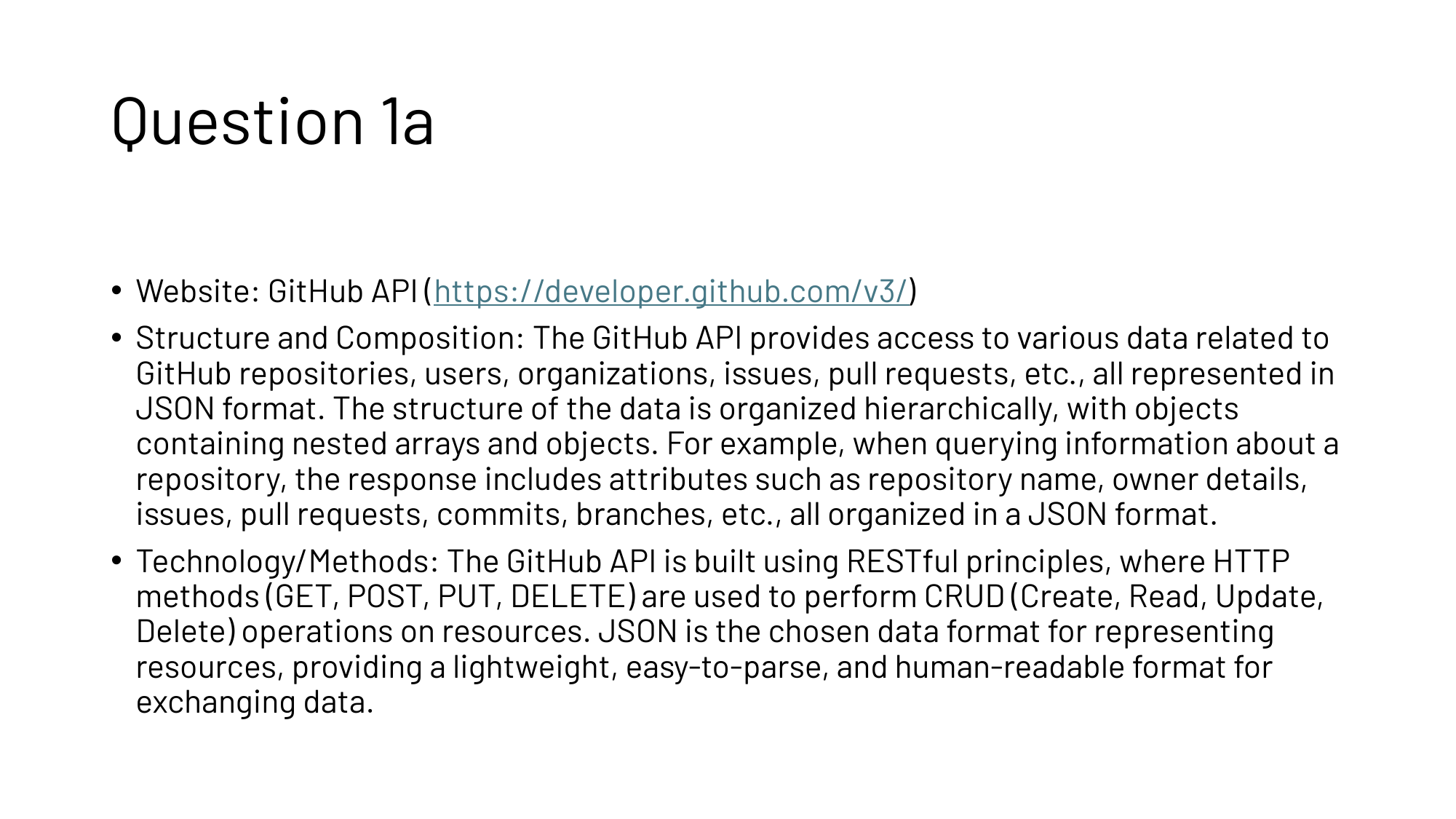

# Question 1a

Website: GitHub API (https://developer.github.com/v3/)
Structure and Composition: The GitHub API provides access to various data related to GitHub repositories, users, organizations, issues, pull requests, etc., all represented in JSON format. The structure of the data is organized hierarchically, with objects containing nested arrays and objects. For example, when querying information about a repository, the response includes attributes such as repository name, owner details, issues, pull requests, commits, branches, etc., all organized in a JSON format.
Technology/Methods: The GitHub API is built using RESTful principles, where HTTP methods (GET, POST, PUT, DELETE) are used to perform CRUD (Create, Read, Update, Delete) operations on resources. JSON is the chosen data format for representing resources, providing a lightweight, easy-to-parse, and human-readable format for exchanging data.